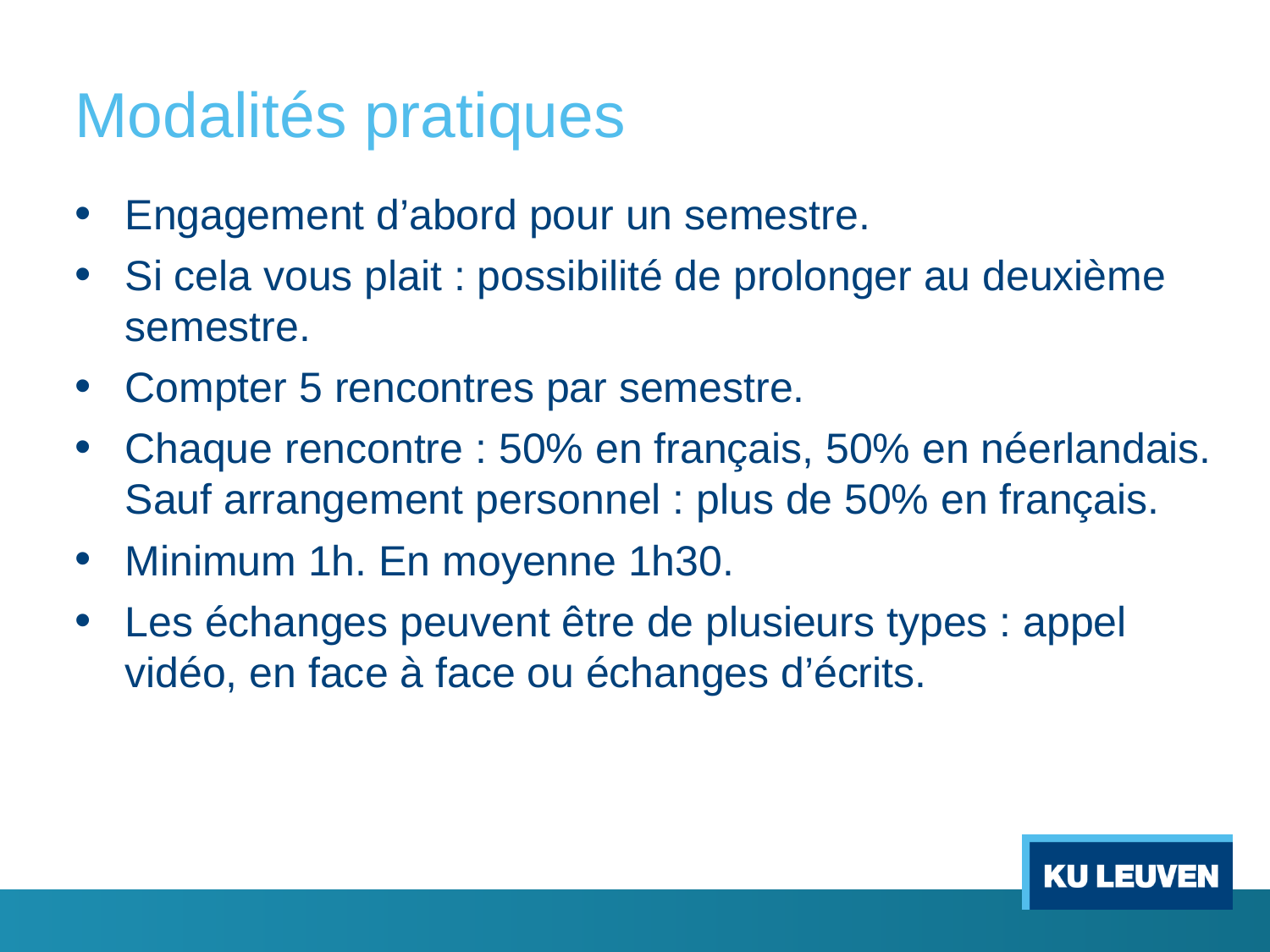

# Modalités pratiques
Engagement d’abord pour un semestre.
Si cela vous plait : possibilité de prolonger au deuxième semestre.
Compter 5 rencontres par semestre.
Chaque rencontre : 50% en français, 50% en néerlandais. Sauf arrangement personnel : plus de 50% en français.
Minimum 1h. En moyenne 1h30.
Les échanges peuvent être de plusieurs types : appel vidéo, en face à face ou échanges d’écrits.